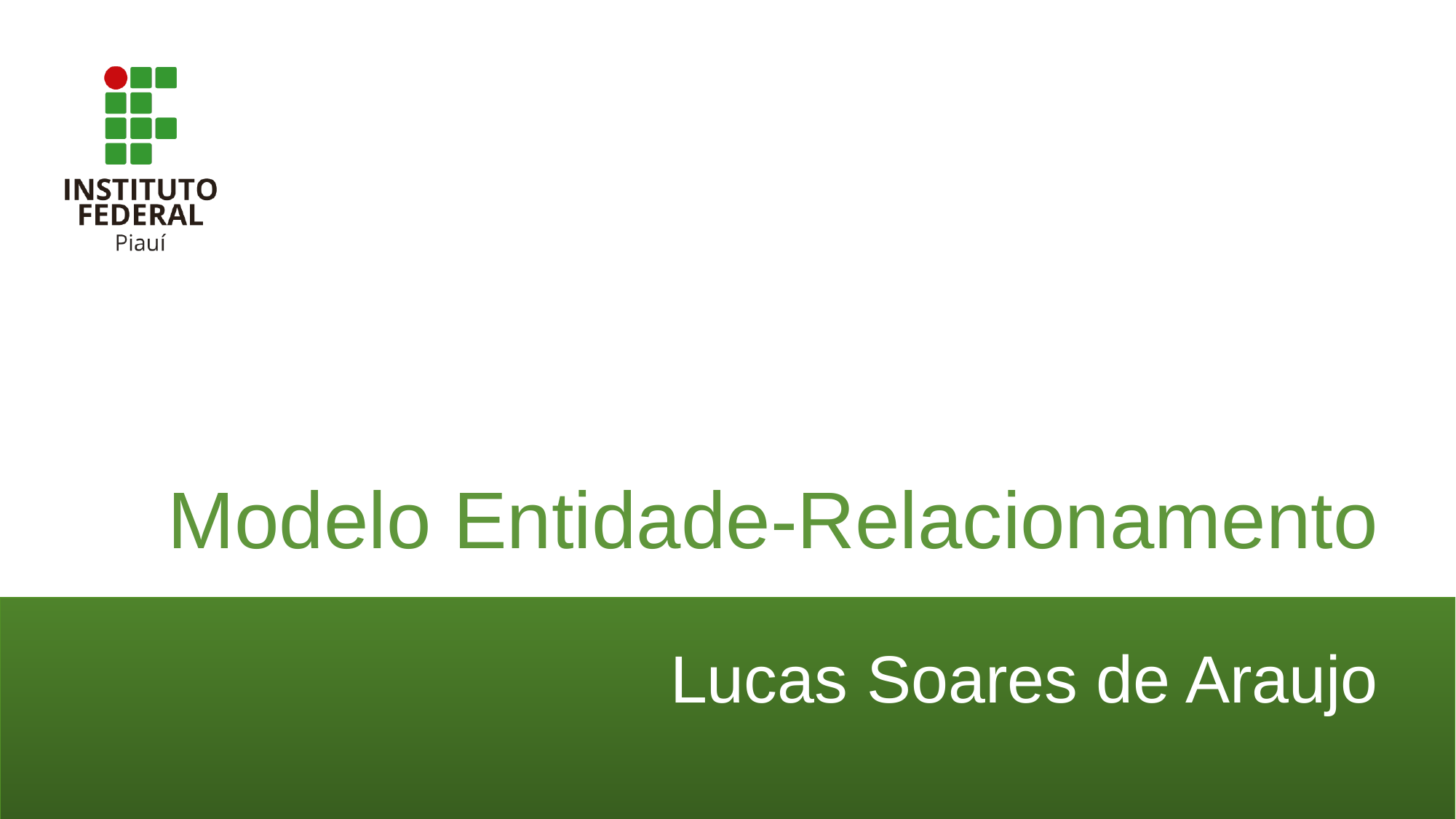

# Modelo Entidade-Relacionamento
Lucas Soares de Araujo